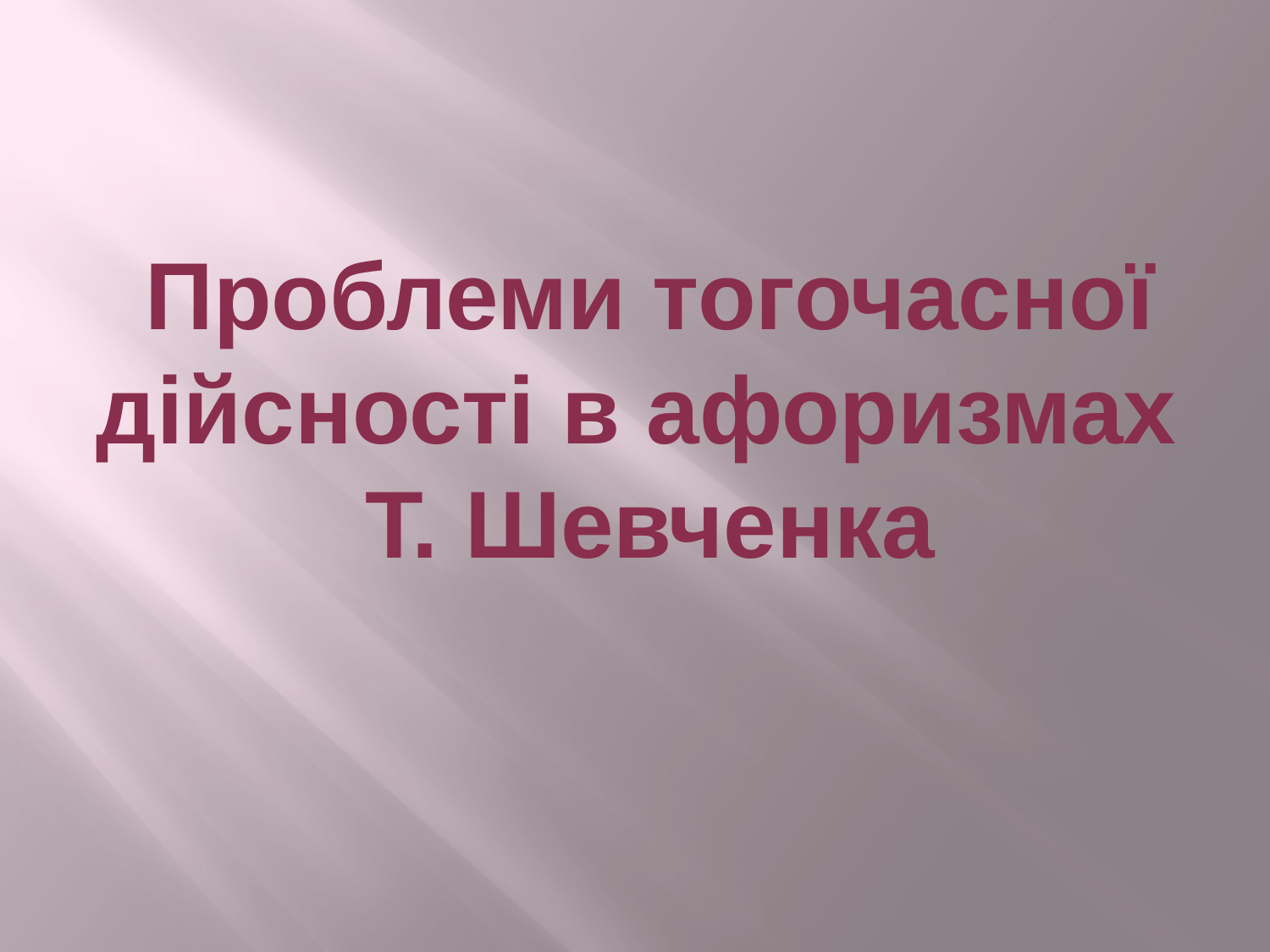

# Проблеми тогочасної дійсності в афоризмах Т. Шевченка